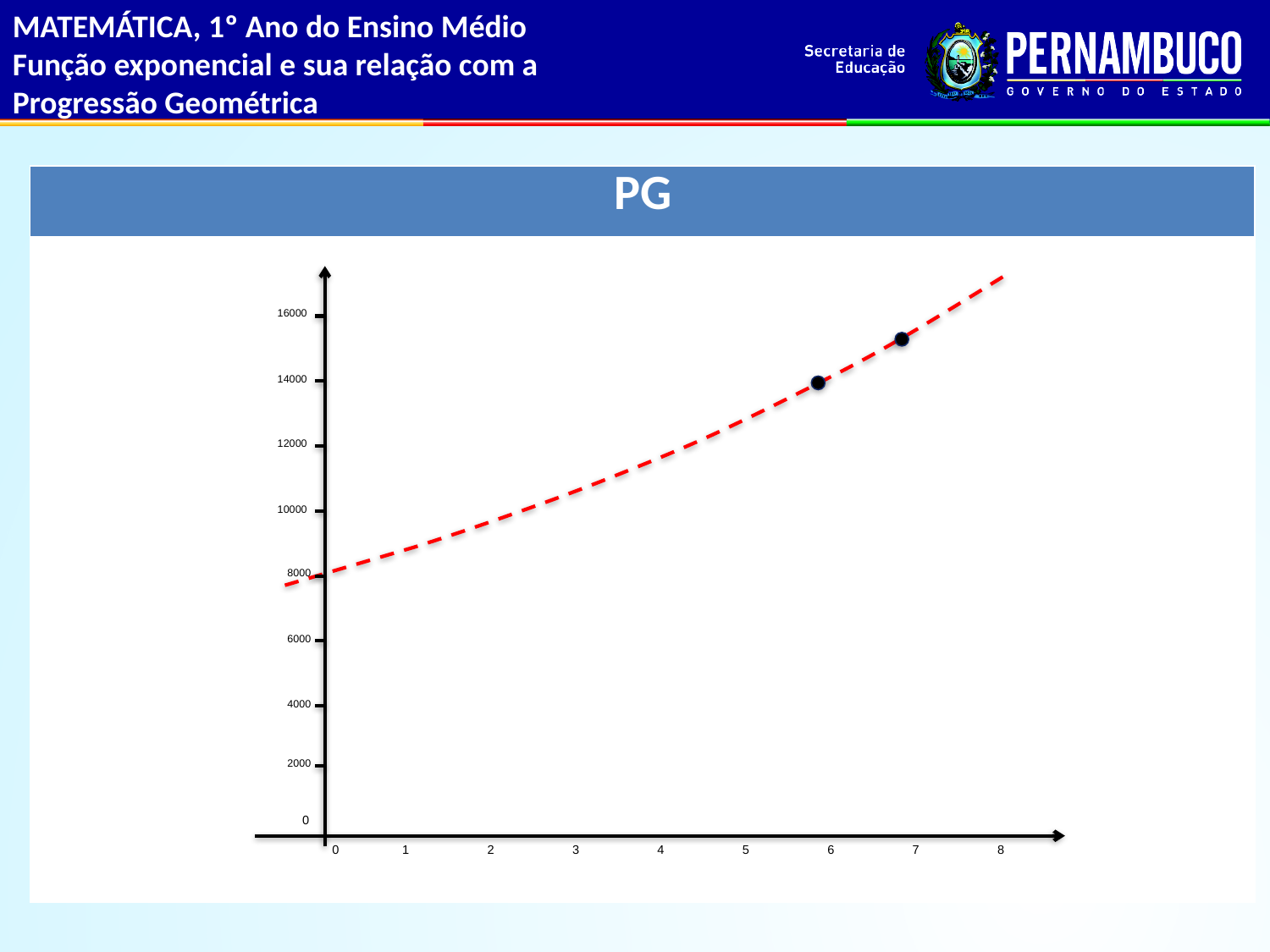

MATEMÁTICA, 1º Ano do Ensino Médio
Função exponencial e sua relação com a
Progressão Geométrica

| PG |
| --- |
|  |

16000

14000

12000
10000
8000
6000
4000
2000
0
0
1
2
3
4
5
6
7
8